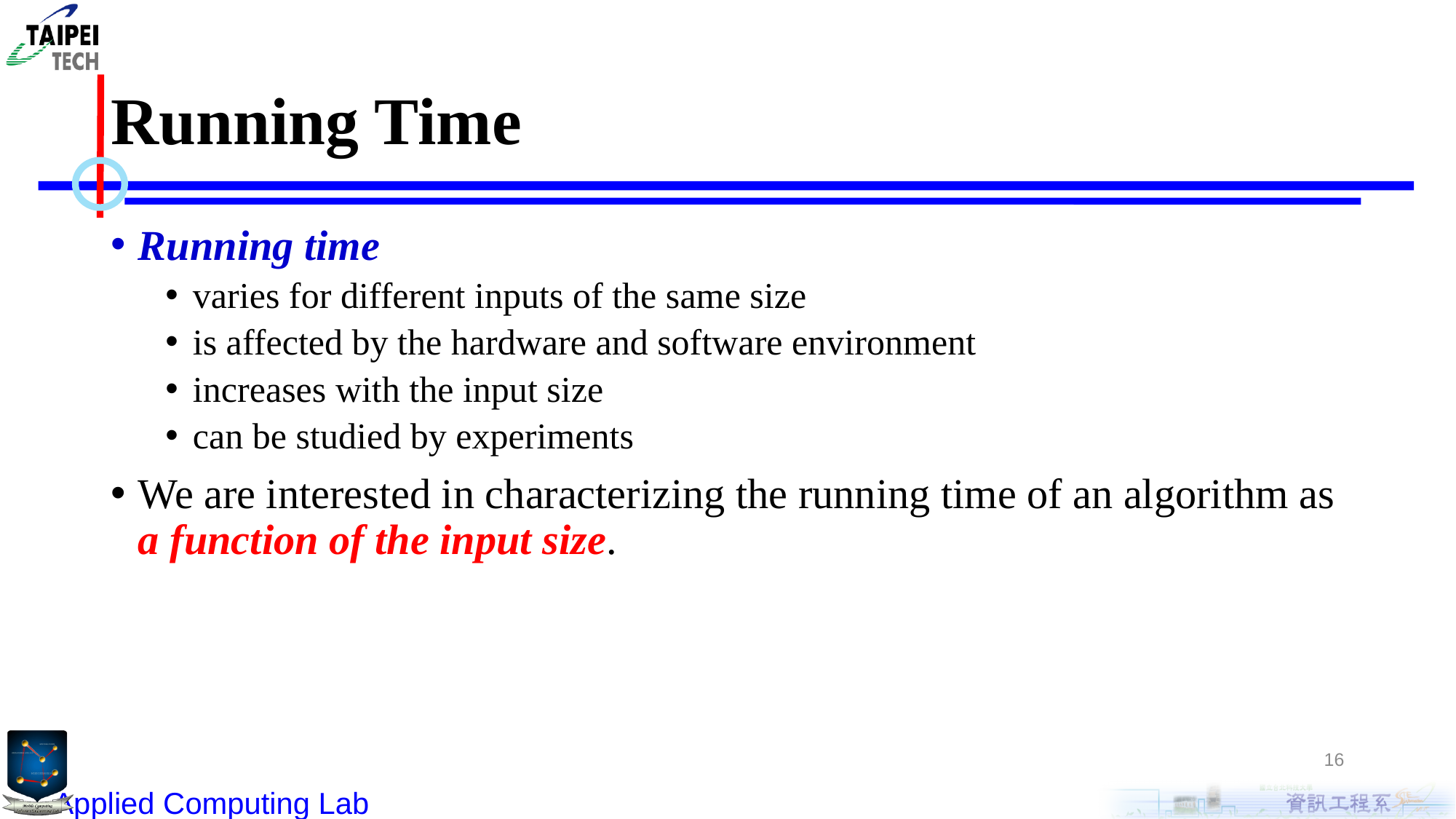

# Running Time
Running time
varies for different inputs of the same size
is affected by the hardware and software environment
increases with the input size
can be studied by experiments
We are interested in characterizing the running time of an algorithm as a function of the input size.
16